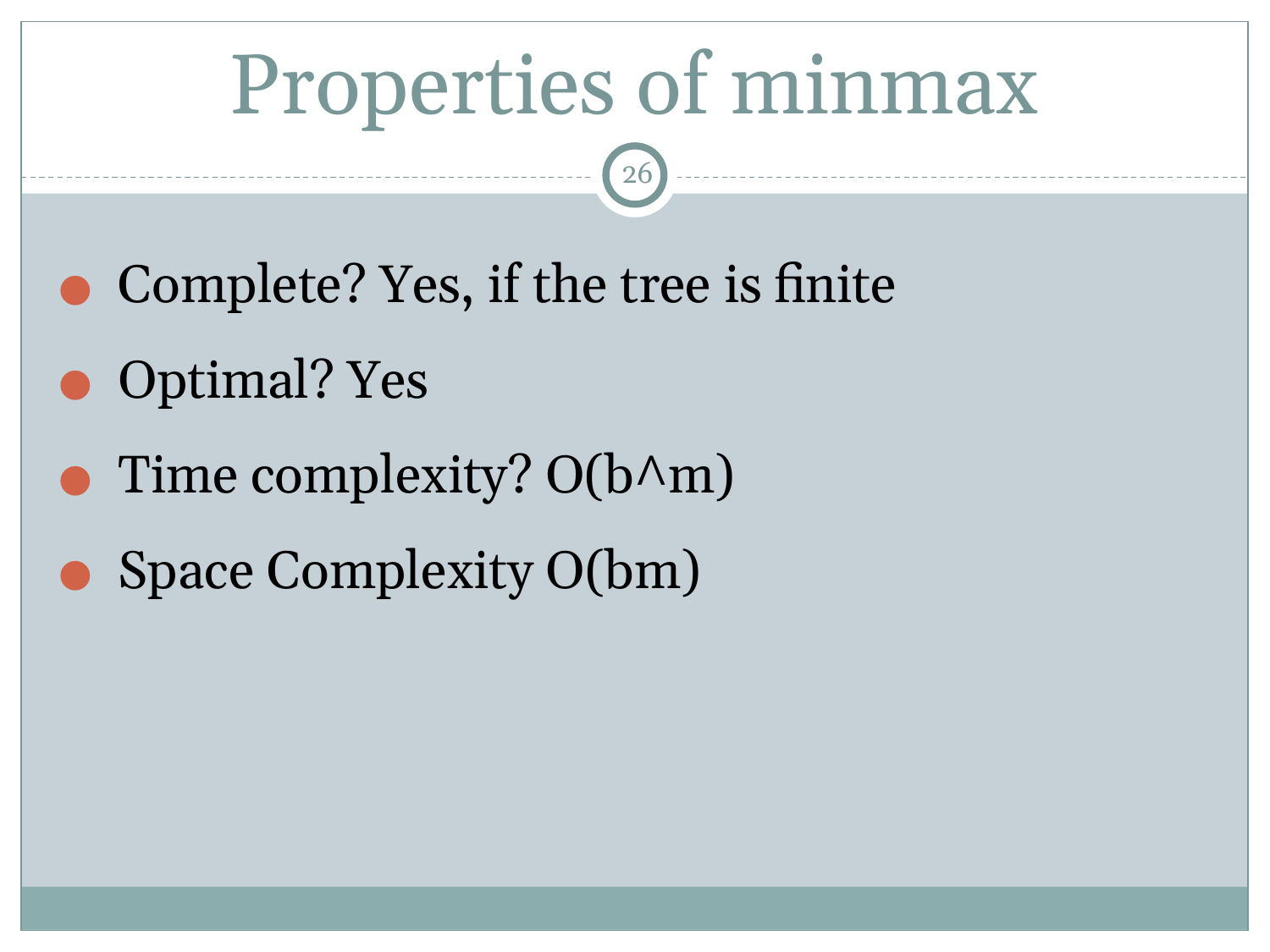

# Properties of minmax
26
Complete? Yes, if the tree is finite
Optimal? Yes
Time complexity? O(b^m)
Space Complexity O(bm)